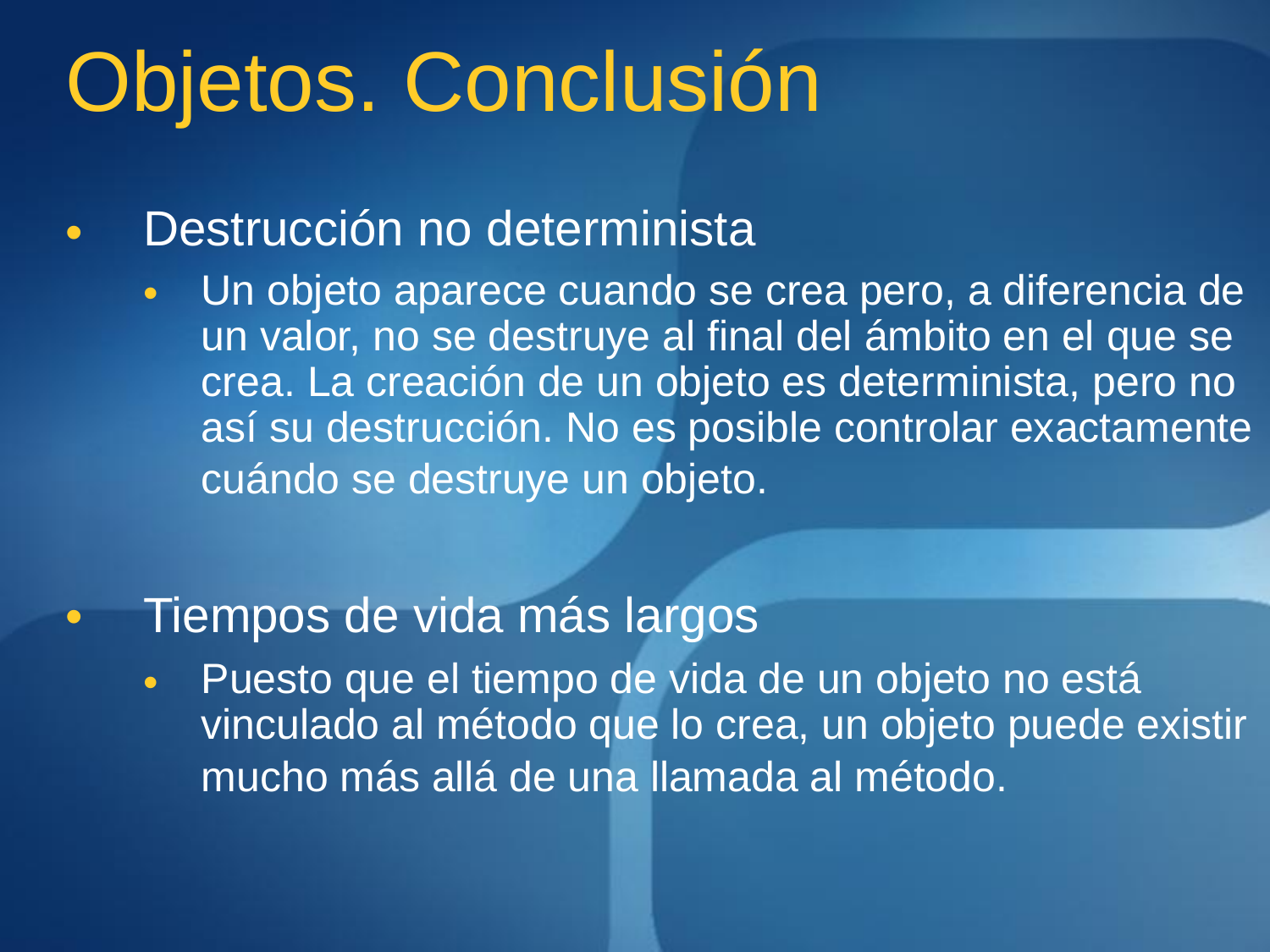

# Objetos. Conclusión
Destrucción no determinista
Un objeto aparece cuando se crea pero, a diferencia de un valor, no se destruye al final del ámbito en el que se crea. La creación de un objeto es determinista, pero no así su destrucción. No es posible controlar exactamente cuándo se destruye un objeto.

Tiempos de vida más largos
Puesto que el tiempo de vida de un objeto no está vinculado al método que lo crea, un objeto puede existir mucho más allá de una llamada al método.